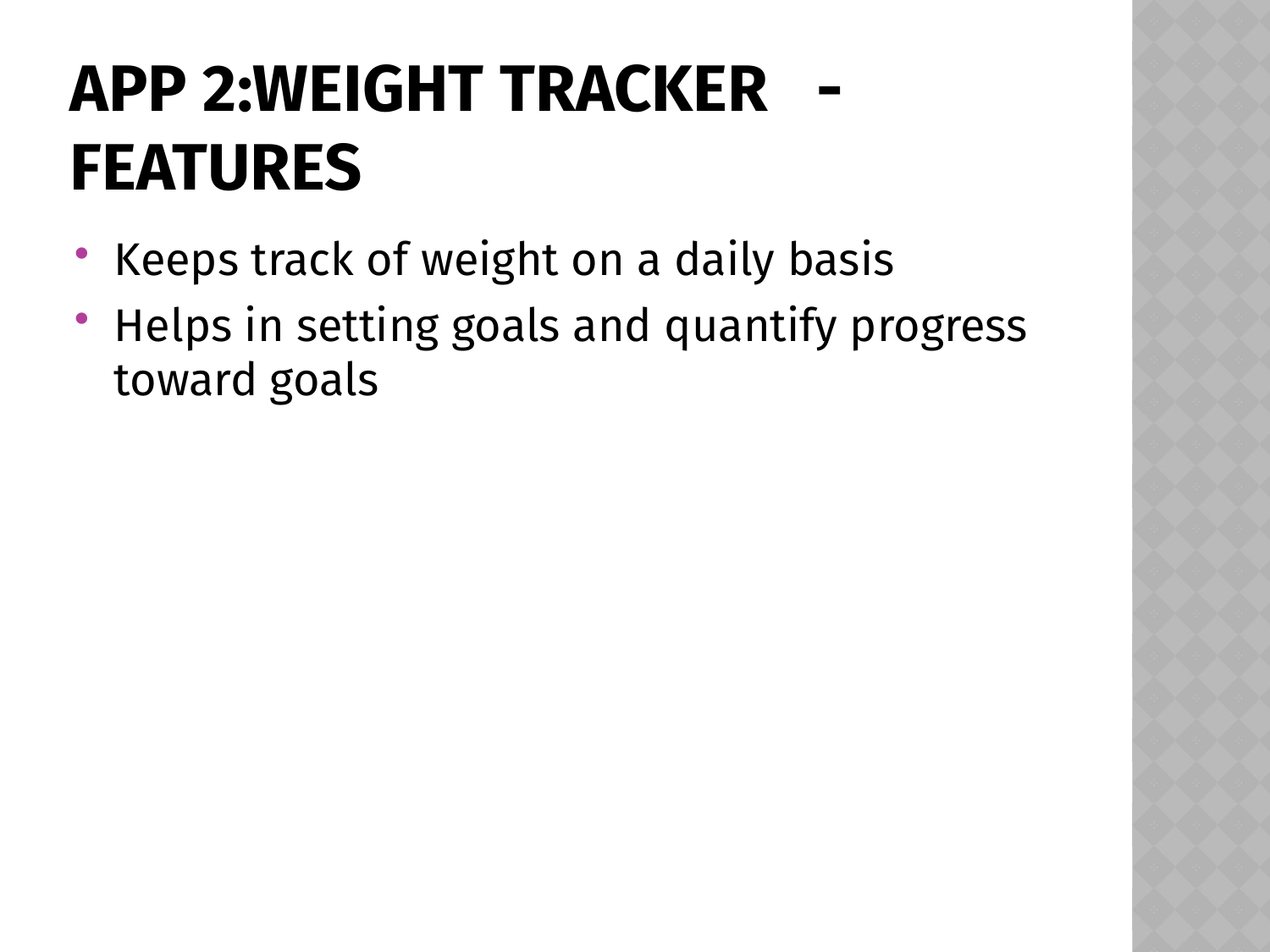

# App 2:Weight tracker	-features
Keeps track of weight on a daily basis
Helps in setting goals and quantify progress toward goals